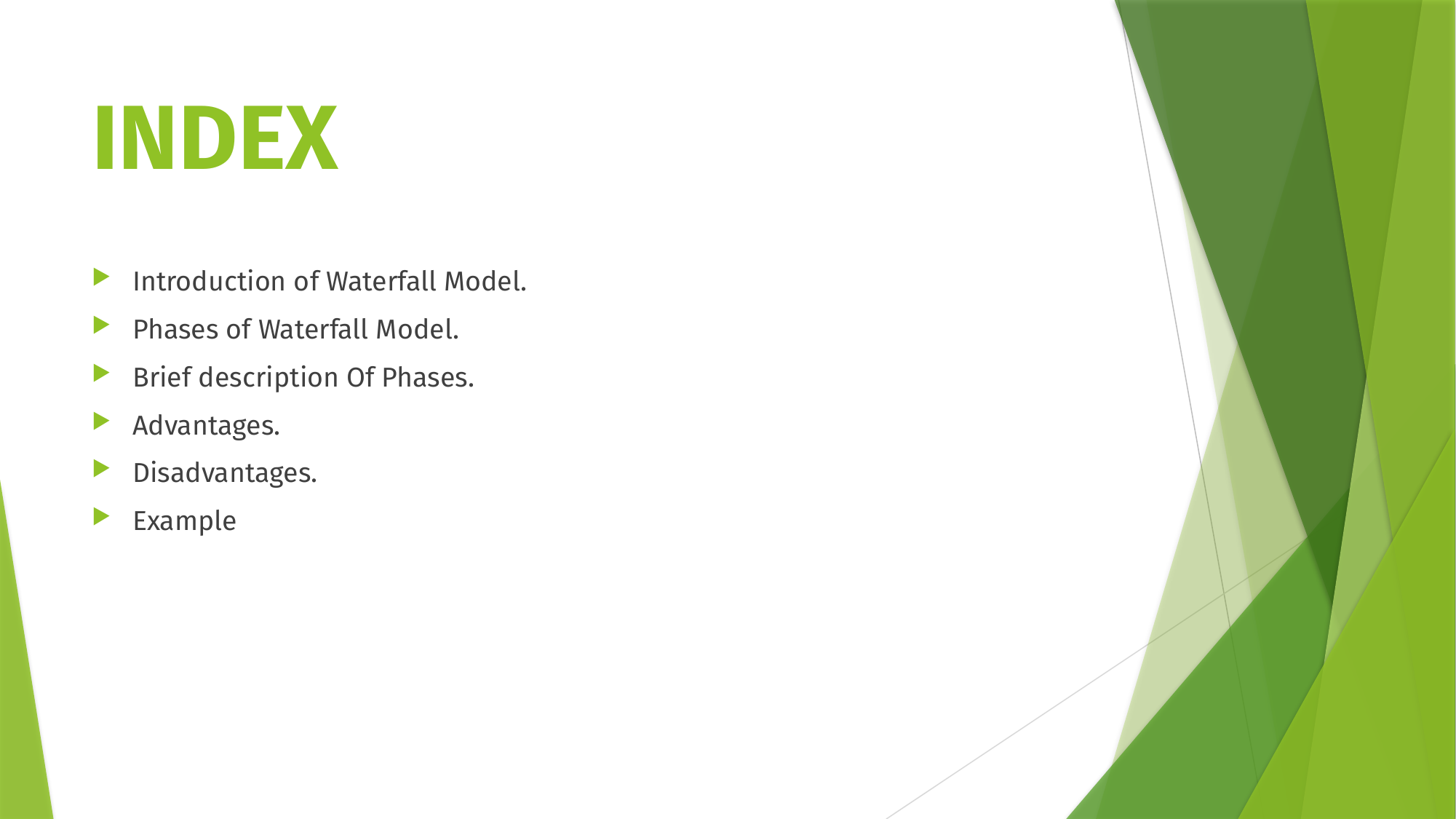

# INDEX
Introduction of Waterfall Model.
Phases of Waterfall Model.
Brief description Of Phases.
Advantages.
Disadvantages.
Example